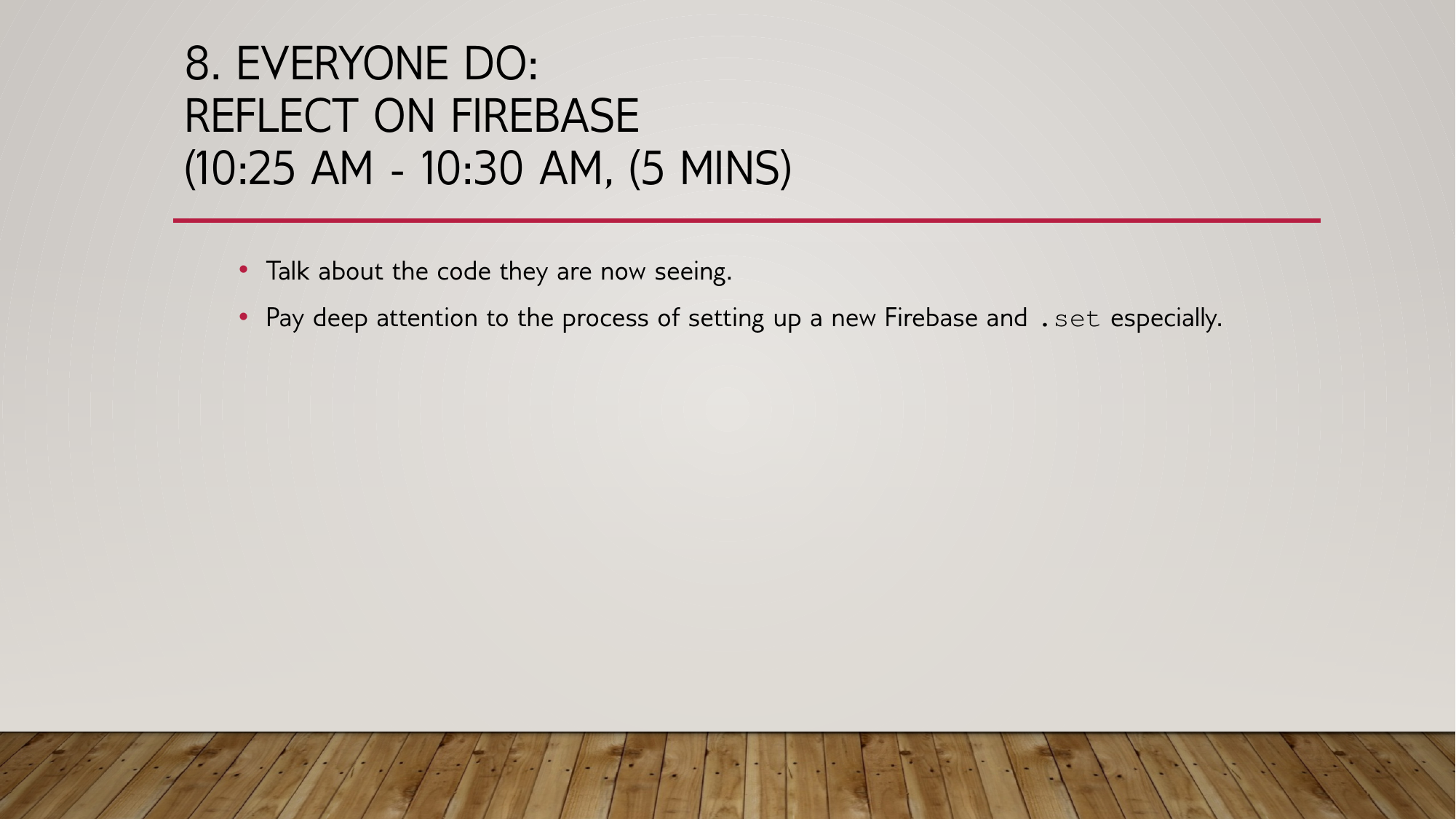

# 8. Everyone Do: Reflect on Firebase (10:25 AM - 10:30 AM, (5 mins)
Talk about the code they are now seeing.
Pay deep attention to the process of setting up a new Firebase and .set especially.